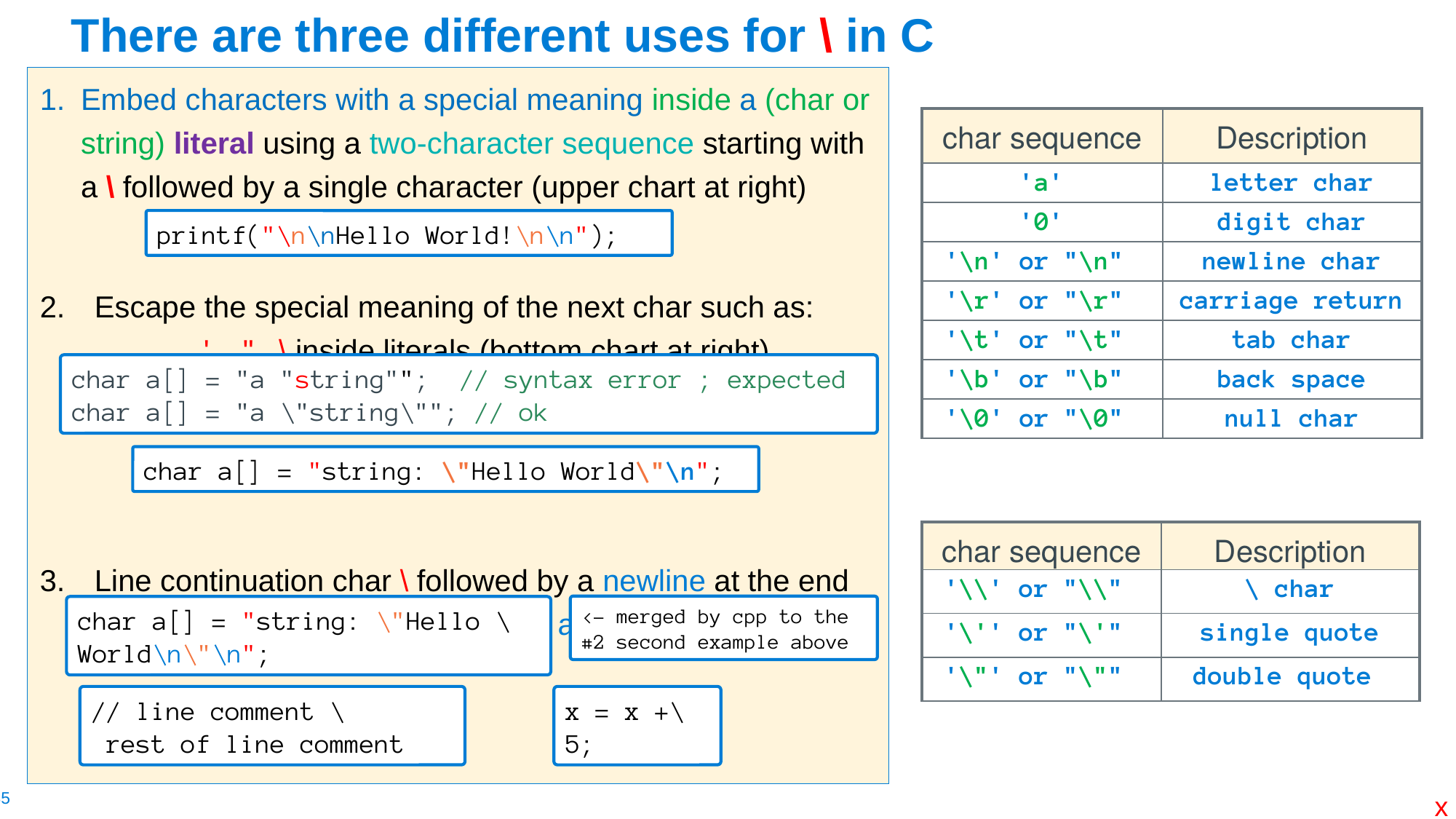

# There are three different uses for \ in C
Embed characters with a special meaning inside a (char or string) literal using a two-character sequence starting with a \ followed by a single character (upper chart at right)

Escape the special meaning of the next char such as:          	' ,  ",  \ inside literals (bottom chart at right)

Line continuation char \ followed by a newline at the end of a source line (comment:  try to avoid using these)
| char sequence | Description |
| --- | --- |
| 'a' | letter char |
| '0' | digit char |
| '\n' or "\n" | newline char |
| '\r' or "\r" | carriage return |
| '\t' or "\t" | tab char |
| '\b' or "\b" | back space |
| '\0' or "\0" | null char |
printf("\n\nHello World!\n\n");
char a[] = "a "string"";  // syntax error ; expected
char a[] = "a \"string\""; // ok
char a[] = "string: \"Hello World\"\n";
| char sequence | Description |
| --- | --- |
| '\\' or "\\" | \ char |
| '\'' or "\'" | single quote |
| '\"' or "\"" | double quote |
<- merged by cpp to the #2 second example above
char a[] = "string: \"Hello \
World\n\"\n";
// line comment \
 rest of line comment
x = x +\
5;
x